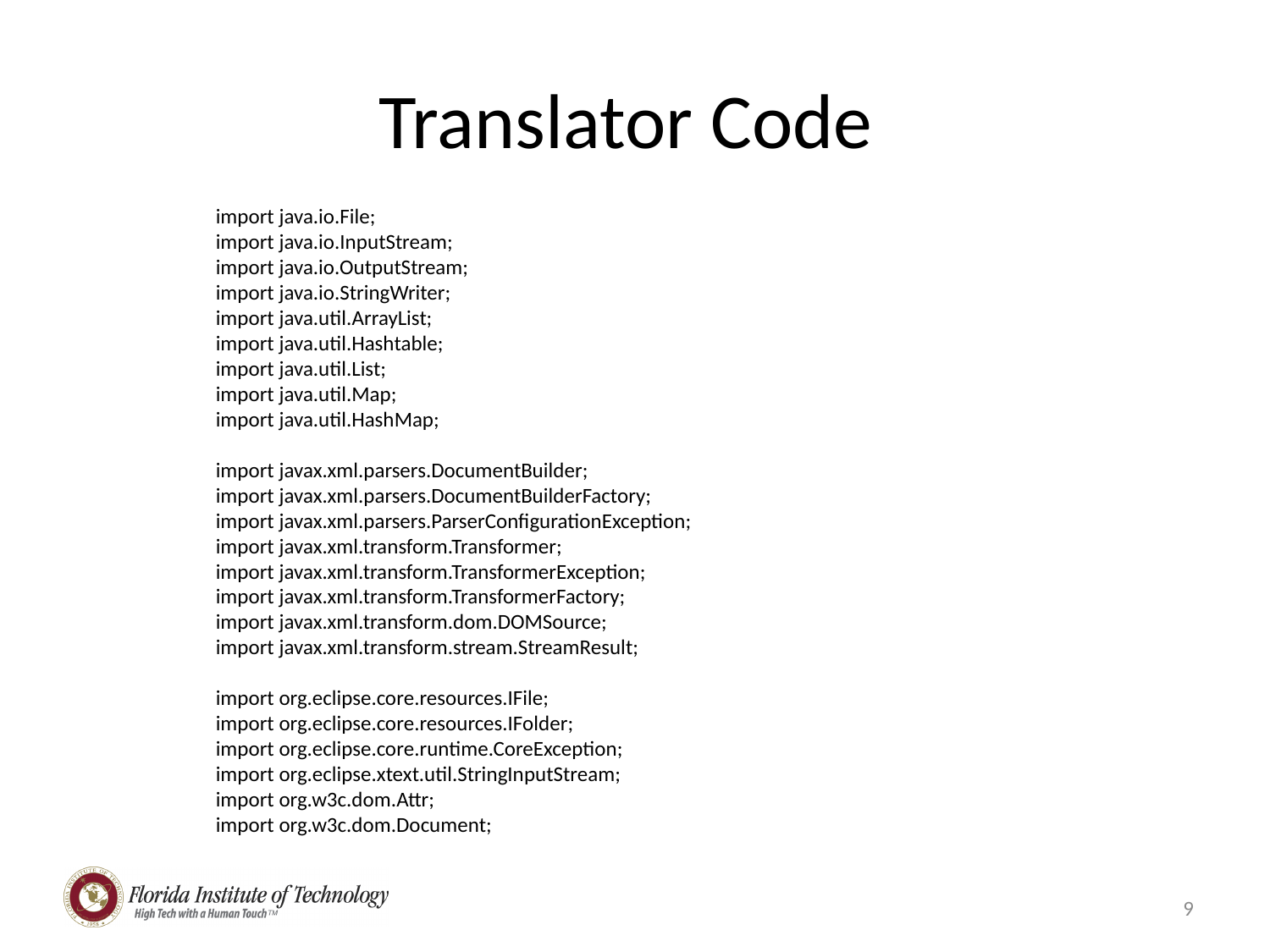

# Translator Code
import java.io.File;
import java.io.InputStream;
import java.io.OutputStream;
import java.io.StringWriter;
import java.util.ArrayList;
import java.util.Hashtable;
import java.util.List;
import java.util.Map;
import java.util.HashMap;

import javax.xml.parsers.DocumentBuilder;
import javax.xml.parsers.DocumentBuilderFactory;
import javax.xml.parsers.ParserConfigurationException;
import javax.xml.transform.Transformer;
import javax.xml.transform.TransformerException;
import javax.xml.transform.TransformerFactory;
import javax.xml.transform.dom.DOMSource;
import javax.xml.transform.stream.StreamResult;

import org.eclipse.core.resources.IFile;
import org.eclipse.core.resources.IFolder;
import org.eclipse.core.runtime.CoreException;
import org.eclipse.xtext.util.StringInputStream;
import org.w3c.dom.Attr;
import org.w3c.dom.Document;
9